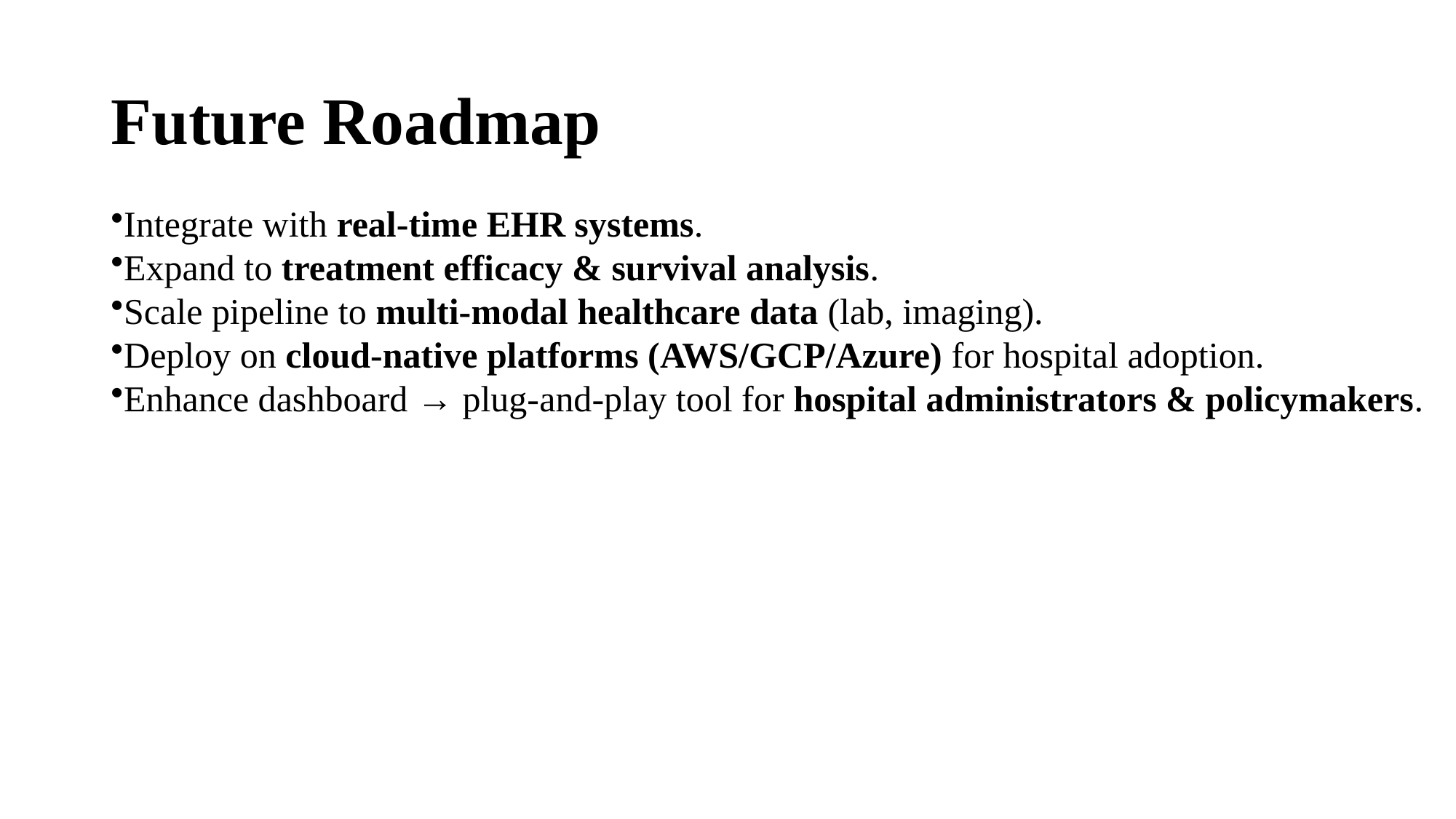

# Future Roadmap
Integrate with real-time EHR systems.
Expand to treatment efficacy & survival analysis.
Scale pipeline to multi-modal healthcare data (lab, imaging).
Deploy on cloud-native platforms (AWS/GCP/Azure) for hospital adoption.
Enhance dashboard → plug-and-play tool for hospital administrators & policymakers.